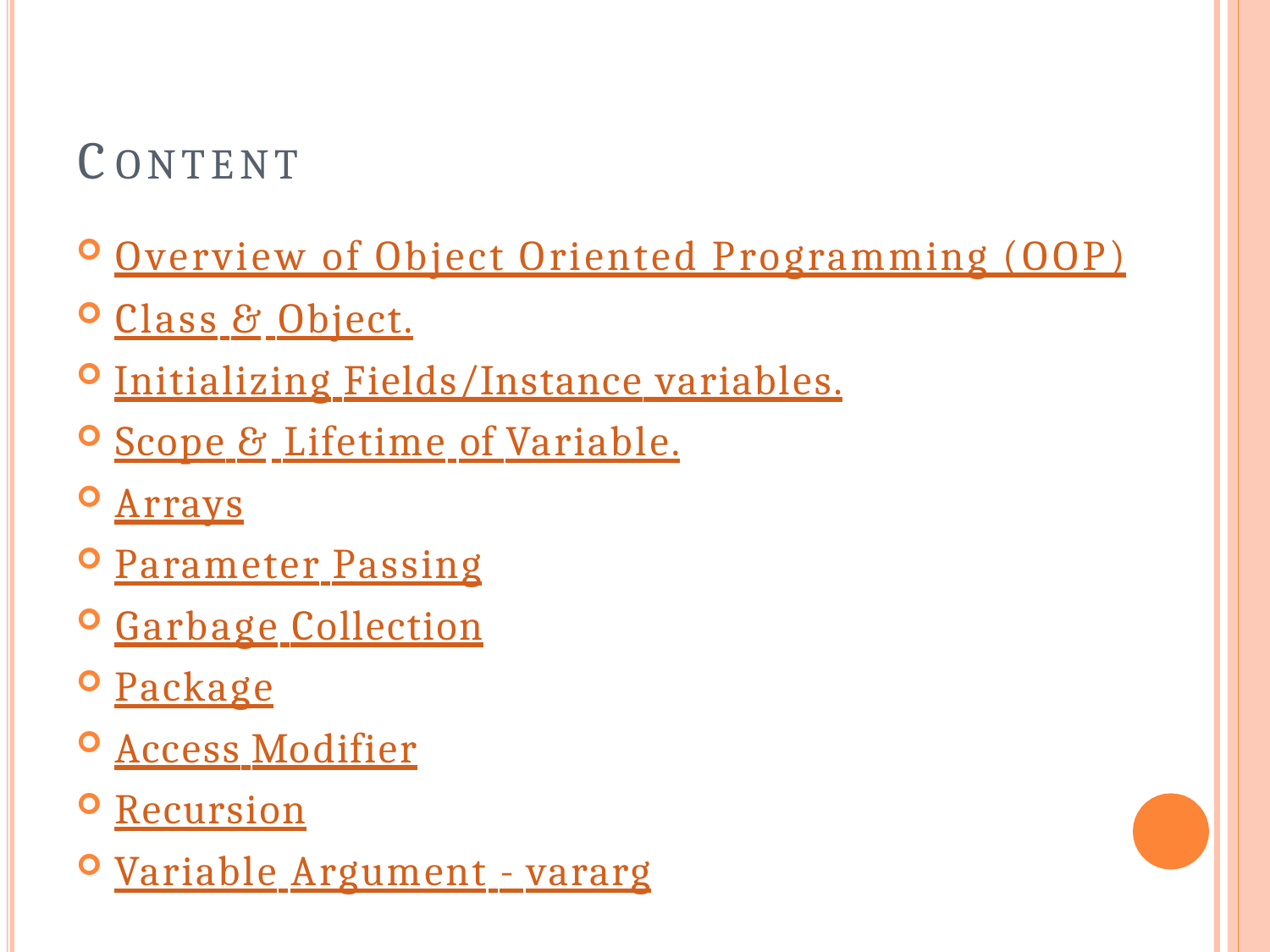

# CONTENT
Overview of Object Oriented Programming (OOP)
Class & Object.
Initializing Fields/Instance variables.
Scope & Lifetime of Variable.
Arrays
Parameter Passing
Garbage Collection
Package
Access Modifier
Recursion
Variable Argument - vararg